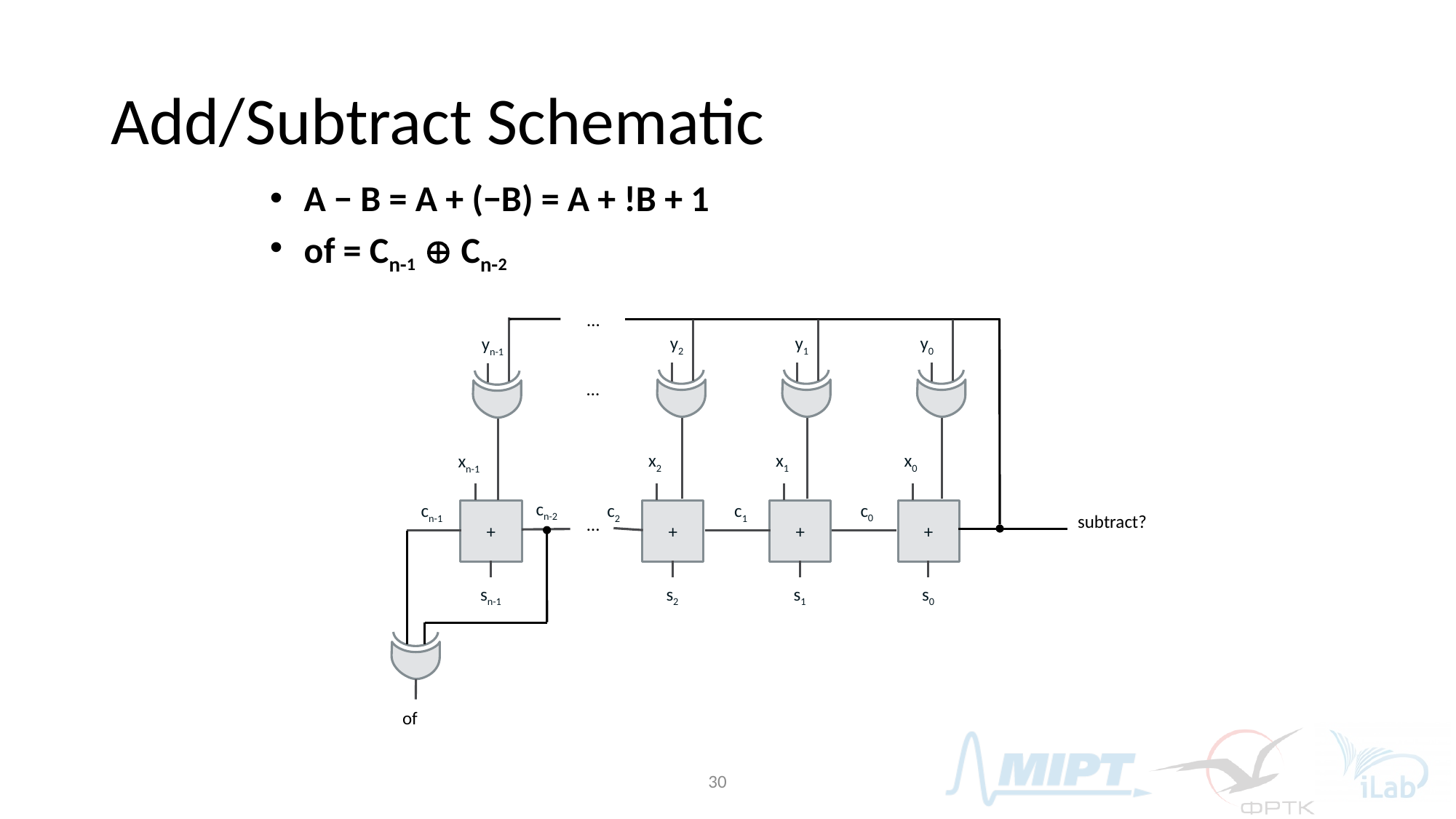

# Add/Subtract Schematic
A − B = A + (−B) = A + !B + 1
of = Cn-1 ⊕ Cn-2
…
yn-1

y0

y2

y1

…
x2
+
c2
s2
x1
+
c1
s1
x0
+
c0
s0
xn-1
cn-2
cn-1
+
subtract?
…

sn-1

of